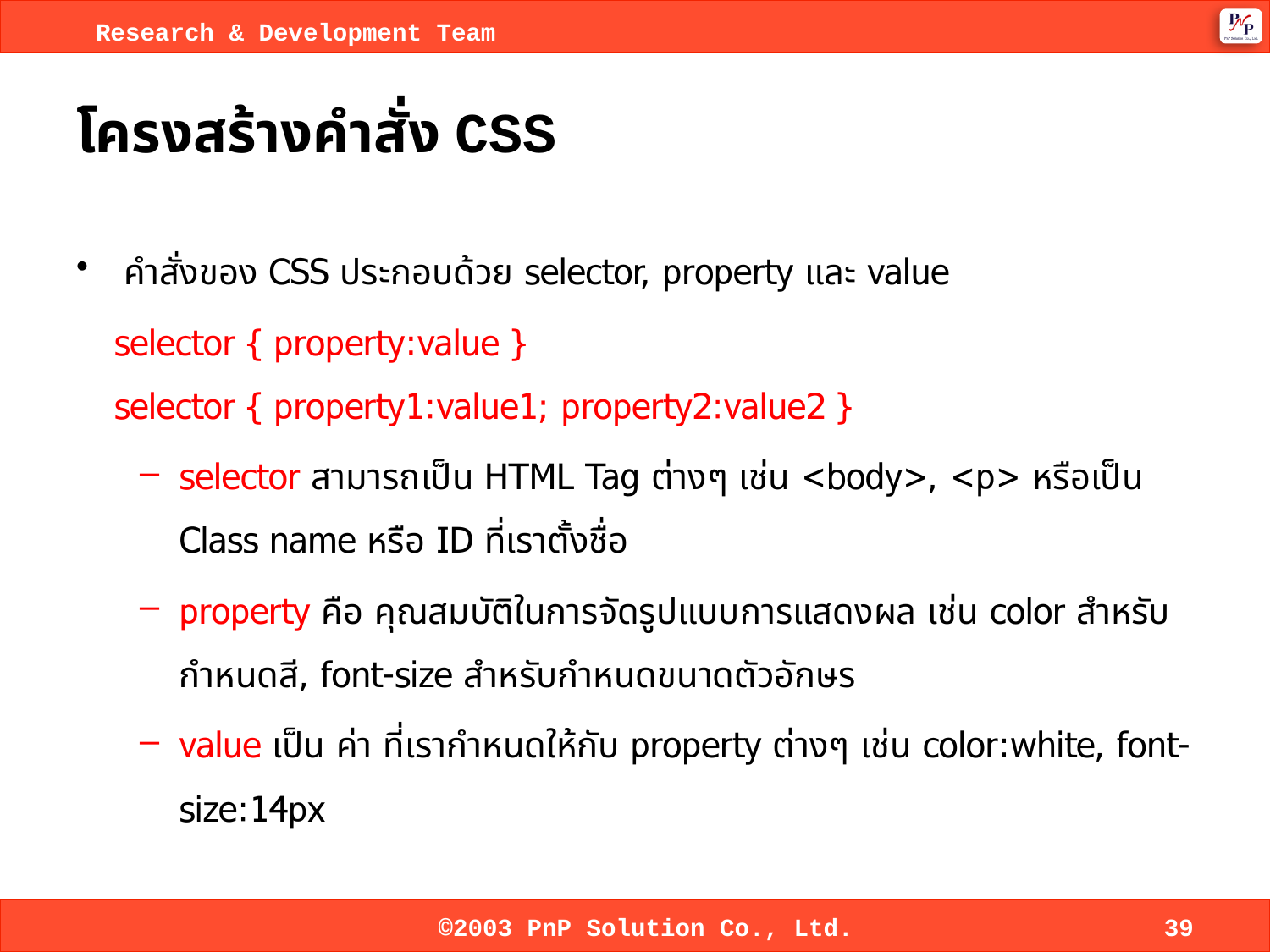

# โครงสร้างคำสั่ง CSS
คำสั่งของ CSS ประกอบด้วย selector, property และ value
selector { property:value }
selector { property1:value1; property2:value2 }
selector สามารถเป็น HTML Tag ต่างๆ เช่น <body>, <p> หรือเป็น Class name หรือ ID ที่เราตั้งชื่อ
property คือ คุณสมบัติในการจัดรูปแบบการแสดงผล เช่น color สำหรับกำหนดสี, font-size สำหรับกำหนดขนาดตัวอักษร
value เป็น ค่า ที่เรากำหนดให้กับ property ต่างๆ เช่น color:white, font-size:14px

©2003 PnP Solution Co., Ltd.
39